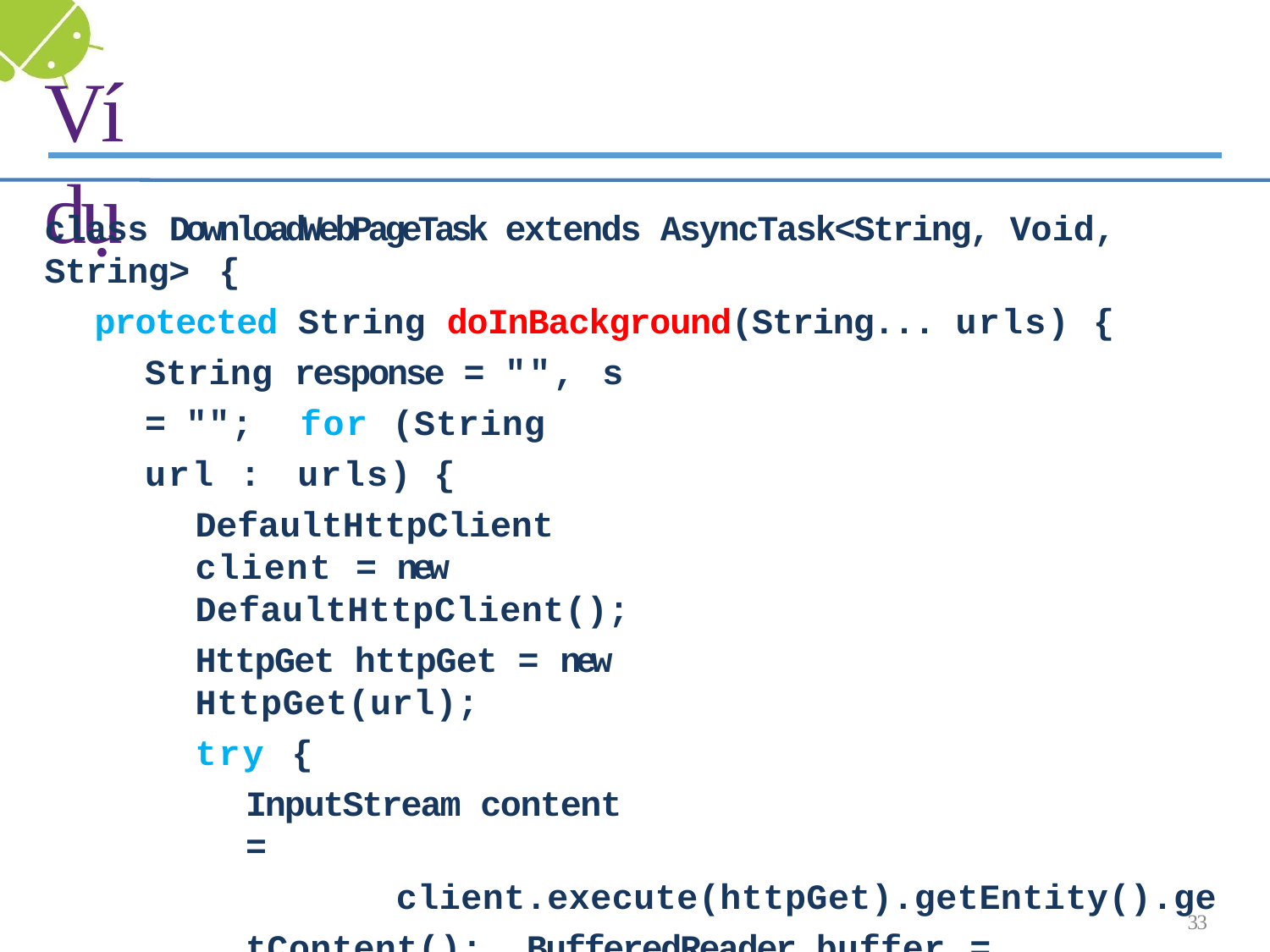

# Ví dụ

class DownloadWebPageTask extends AsyncTask<String, Void, String> {
protected String doInBackground(String... urls) {
String response = "", s = "";  for (String url : urls) {
DefaultHttpClient client = new DefaultHttpClient();
HttpGet httpGet = new HttpGet(url);
try {
InputStream content =
client.execute(httpGet).getEntity().getContent();  BufferedReader buffer =
new BufferedReader(new InputStreamReader(content));
33